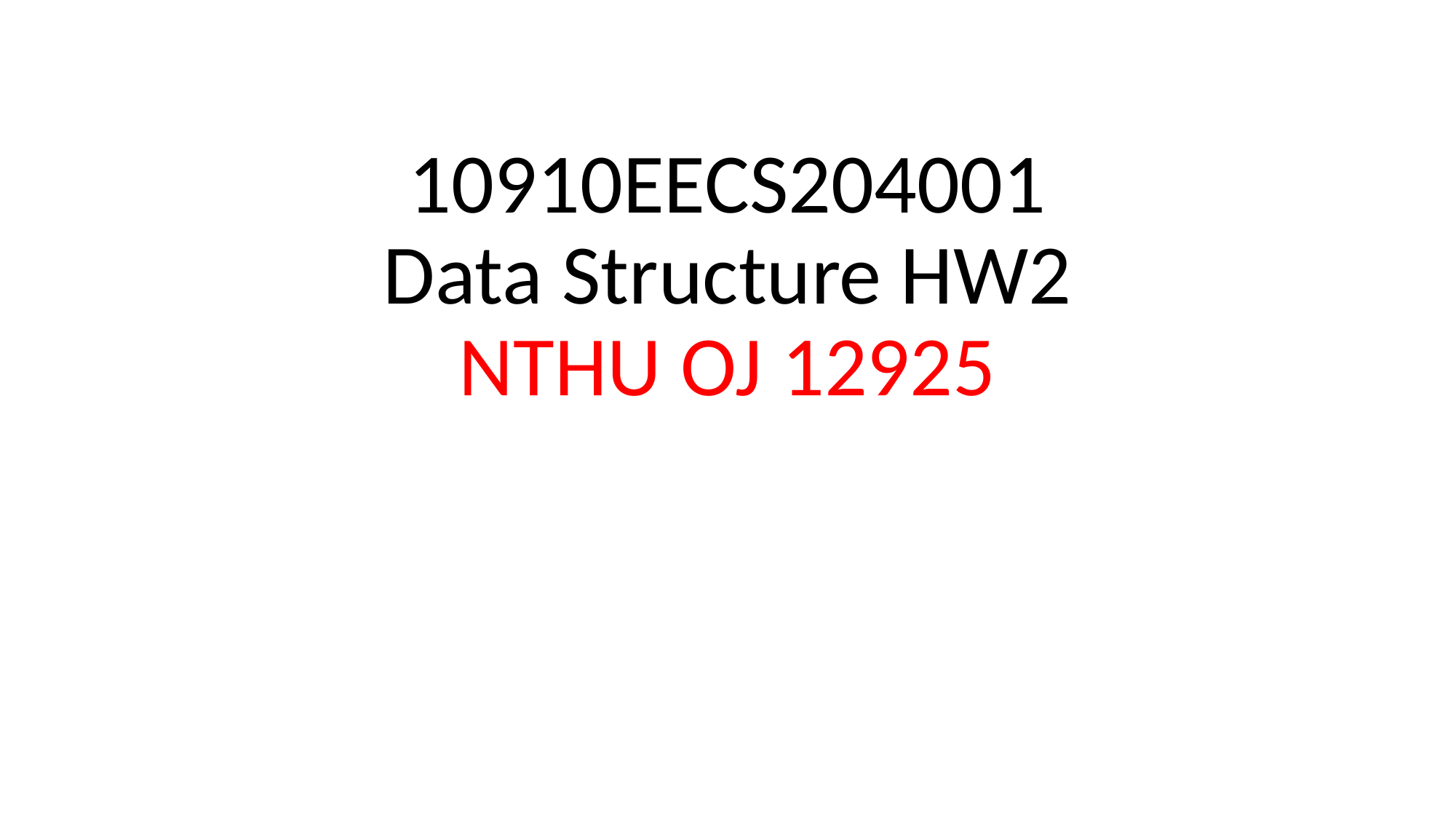

# 10910EECS204001 Data Structure HW2 NTHU OJ 12925